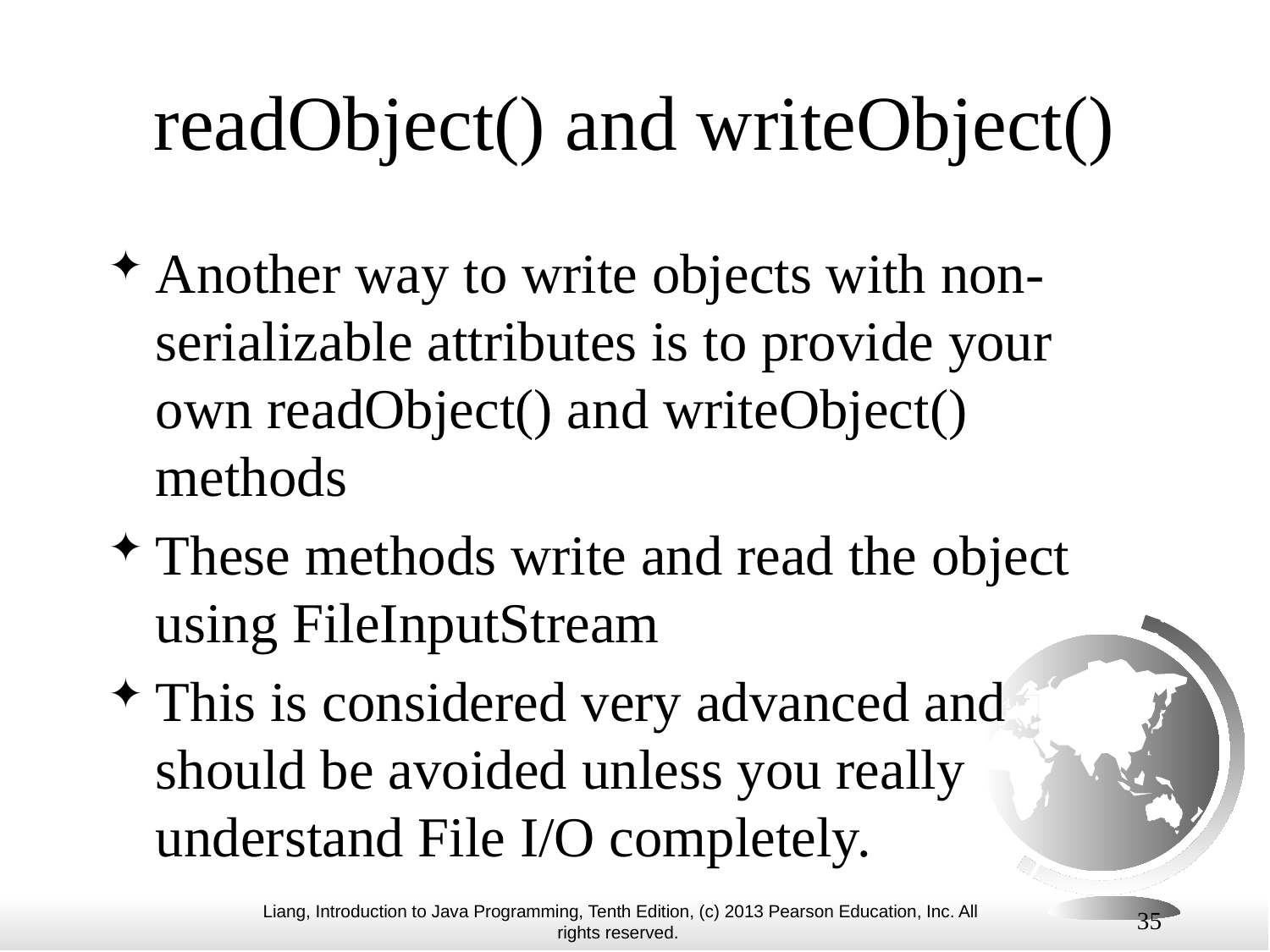

# readObject() and writeObject()
Another way to write objects with non-serializable attributes is to provide your own readObject() and writeObject() methods
These methods write and read the object using FileInputStream
This is considered very advanced and should be avoided unless you really understand File I/O completely.
35